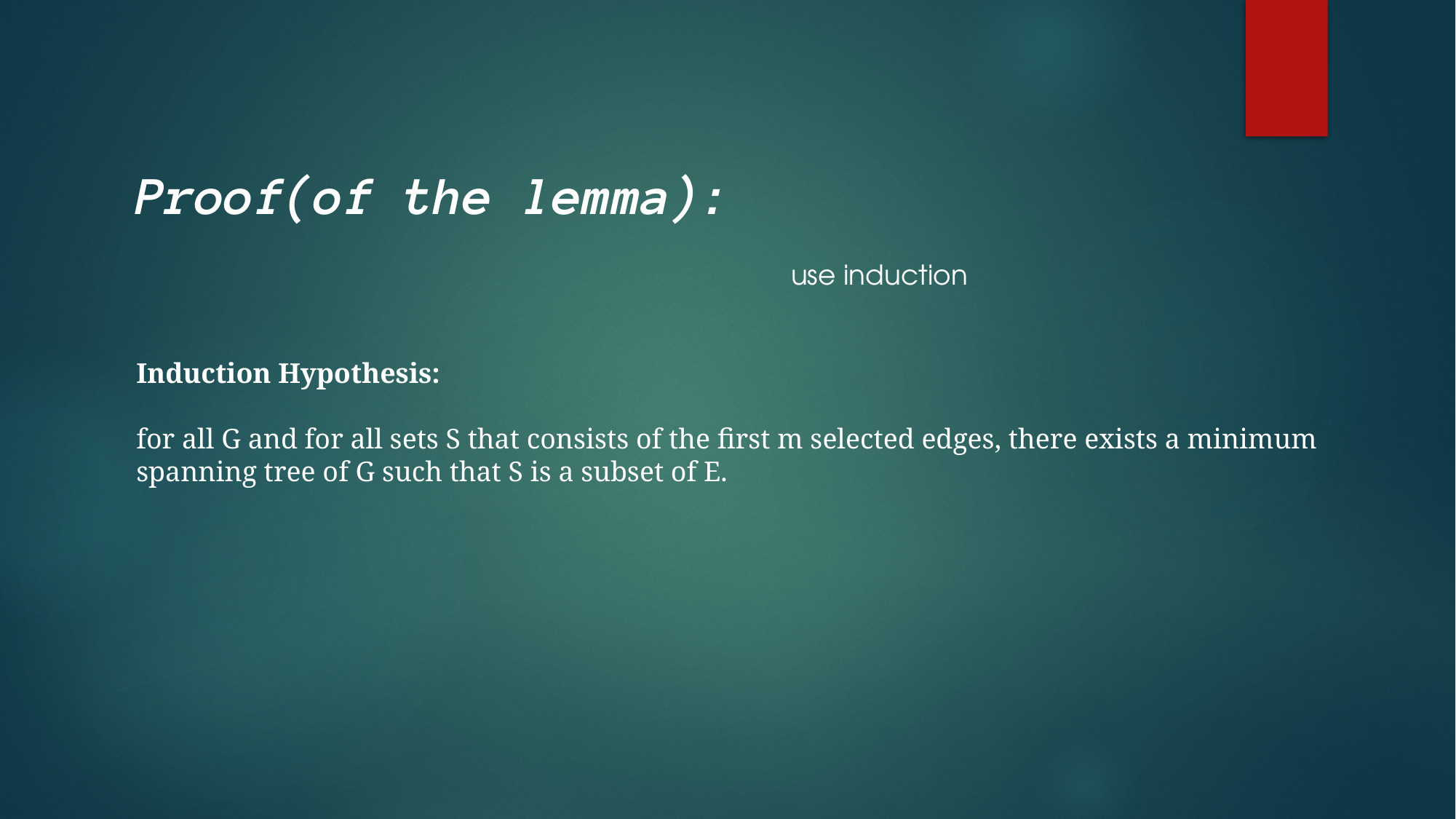

Proof(of the lemma):
																	use induction
Induction Hypothesis:

for all G and for all sets S that consists of the first m selected edges, there exists a minimum spanning tree of G such that S is a subset of E.